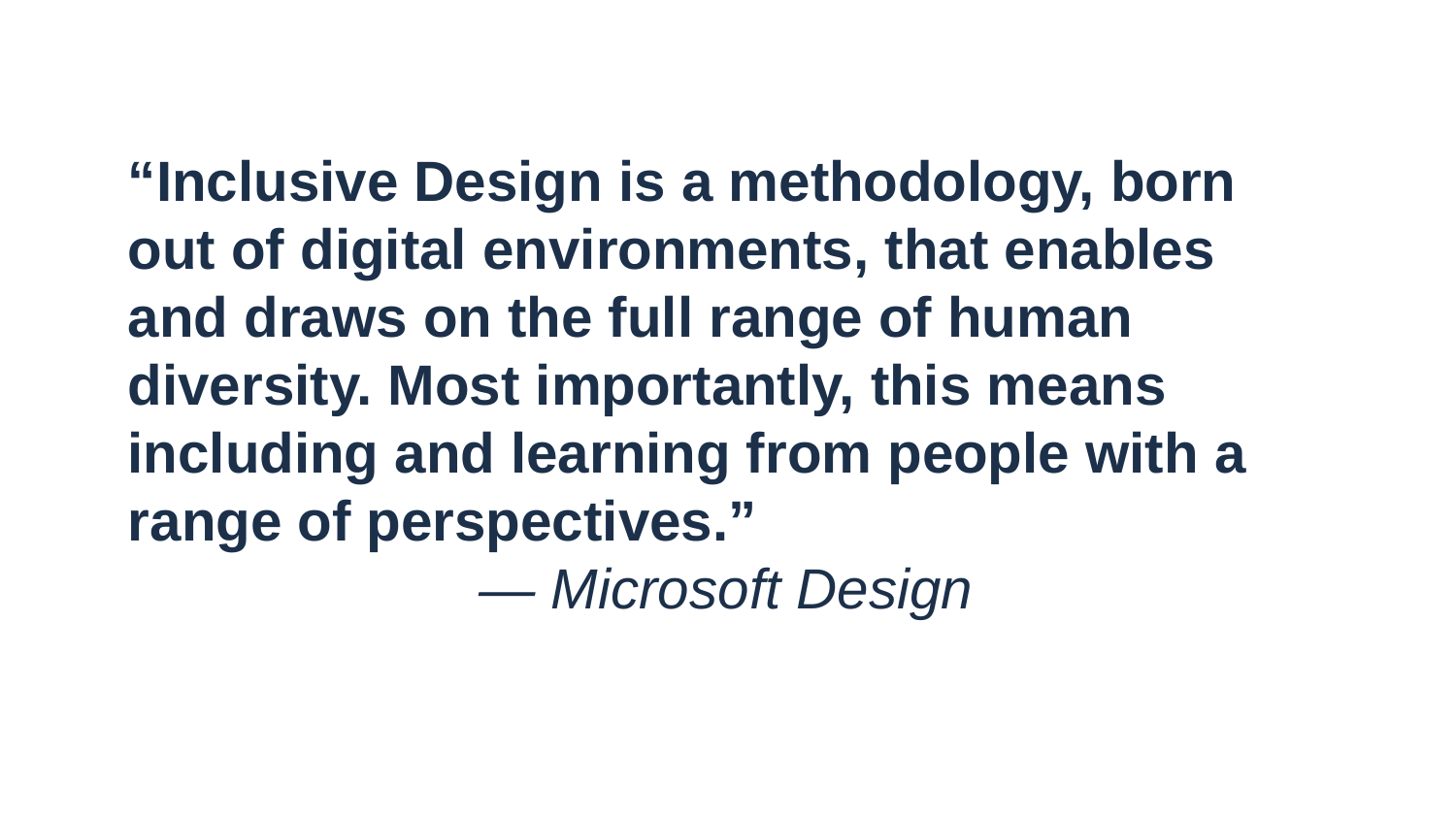

# “Inclusive Design is a methodology, born out of digital environments, that enables and draws on the full range of human diversity. Most importantly, this means including and learning from people with a range of perspectives.”
— Microsoft Design